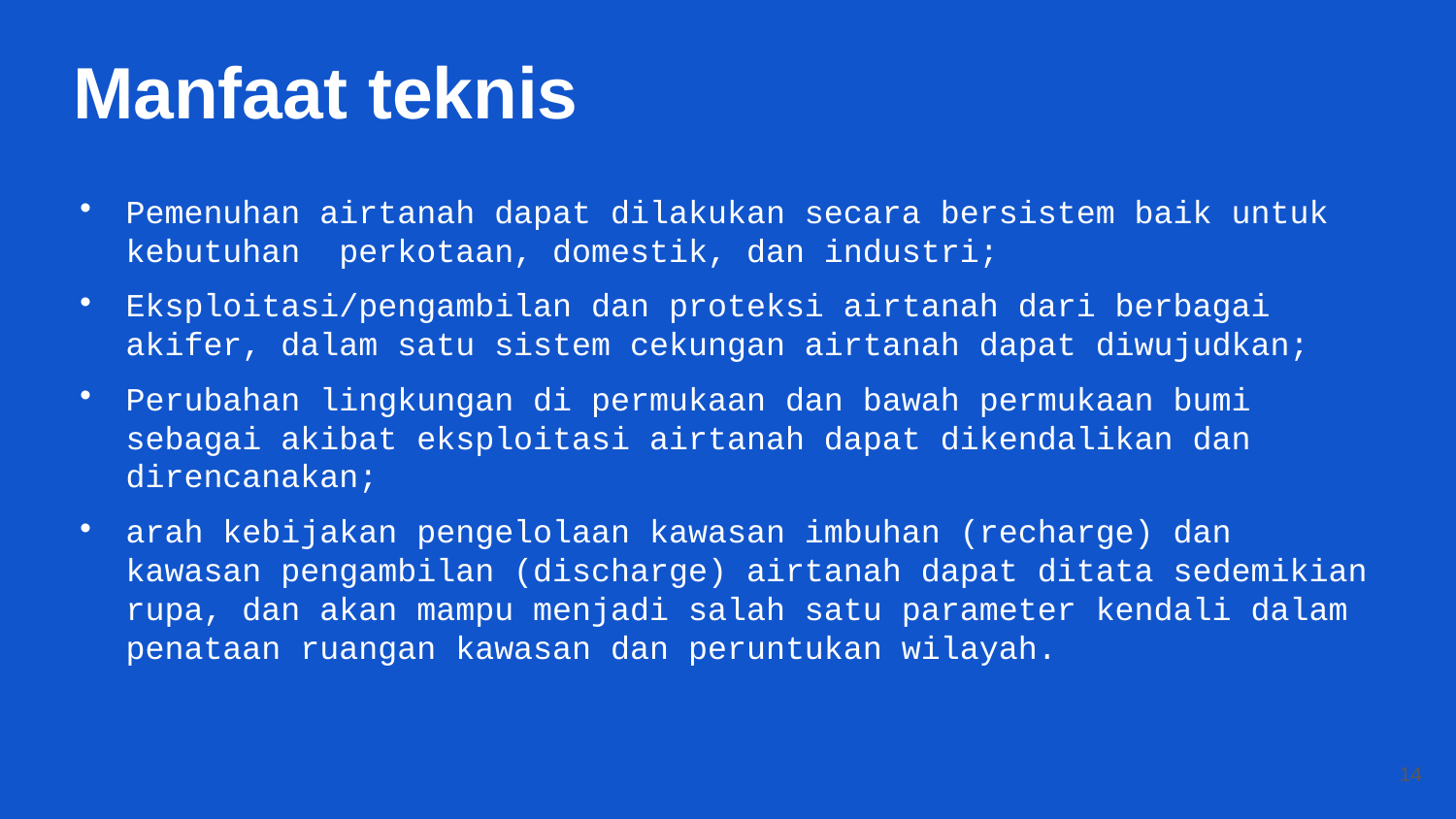

Manfaat teknis
Pemenuhan airtanah dapat dilakukan secara bersistem baik untuk kebutuhan  perkotaan, domestik, dan industri;
Eksploitasi/pengambilan dan proteksi airtanah dari berbagai akifer, dalam satu sistem cekungan airtanah dapat diwujudkan;
Perubahan lingkungan di permukaan dan bawah permukaan bumi sebagai akibat eksploitasi airtanah dapat dikendalikan dan direncanakan;
arah kebijakan pengelolaan kawasan imbuhan (recharge) dan kawasan pengambilan (discharge) airtanah dapat ditata sedemikian rupa, dan akan mampu menjadi salah satu parameter kendali dalam penataan ruangan kawasan dan peruntukan wilayah.
14